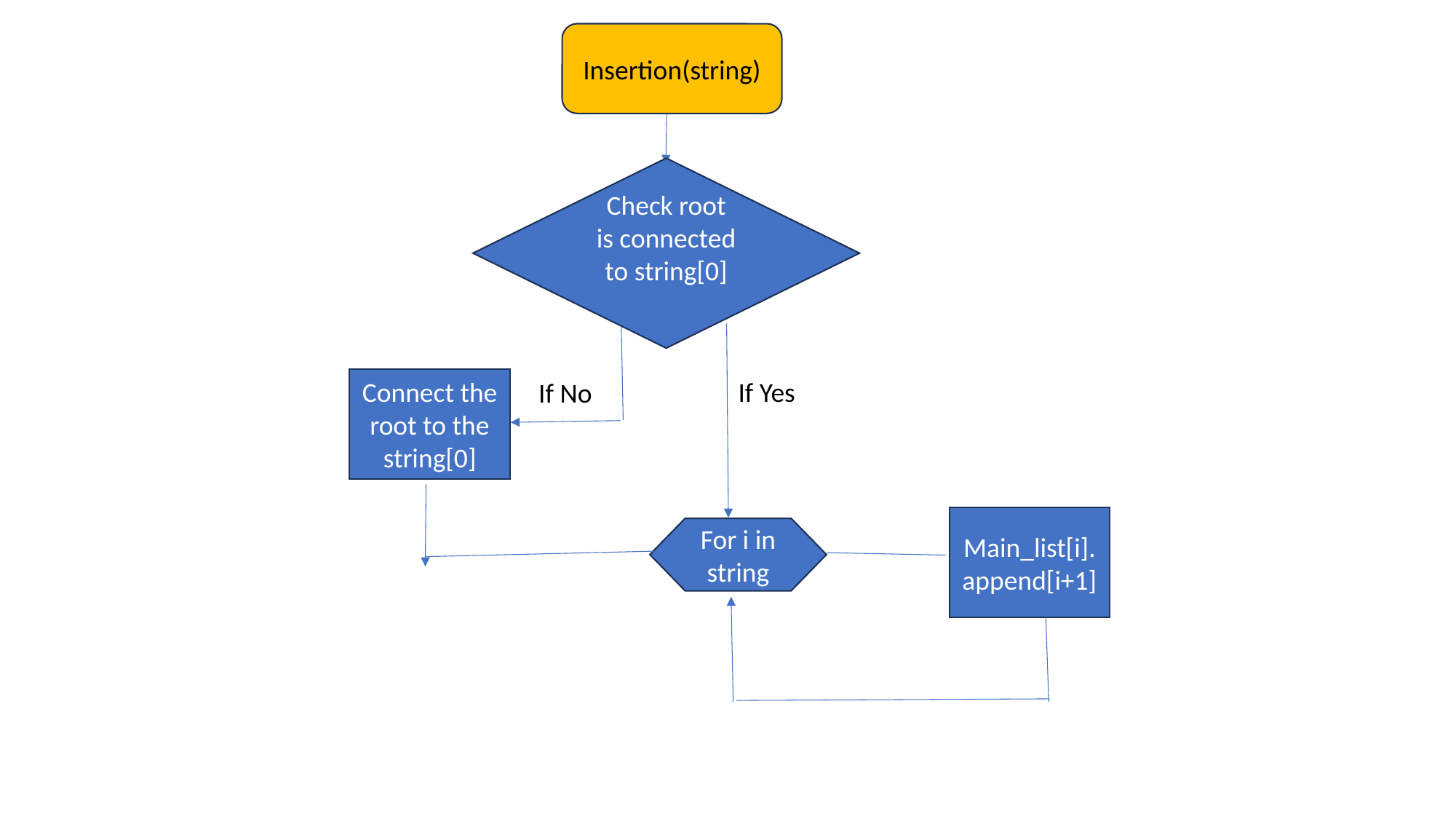

Insertion(string)
Check root is connected to string[0]

Connect the root to the string[0]
If Yes
If No
Main_list[i].append[i+1]
For i in string